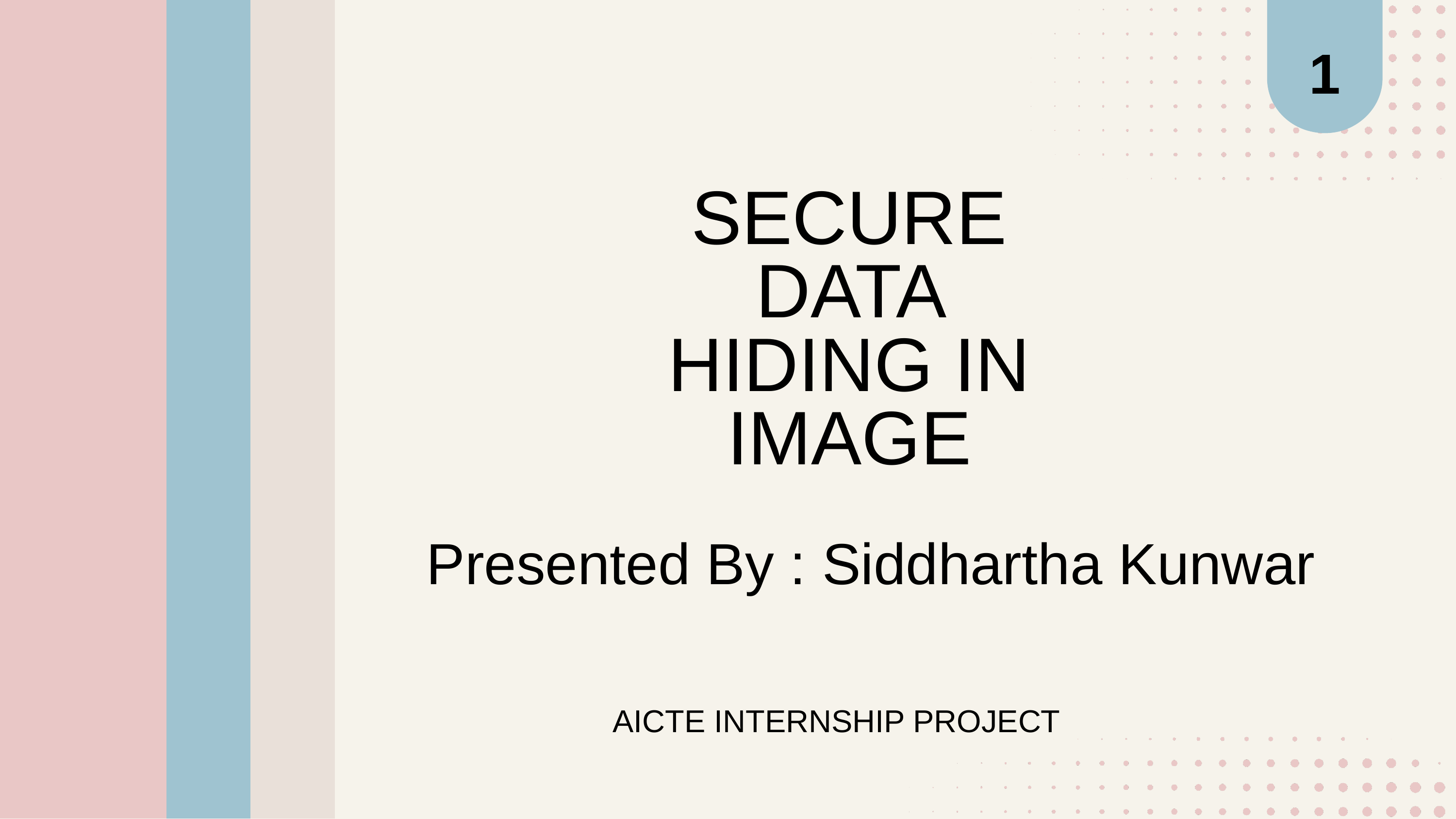

1

SECURE DATA HIDING IN IMAGE

Presented By : Siddhartha Kunwar
AICTE INTERNSHIP PROJECT